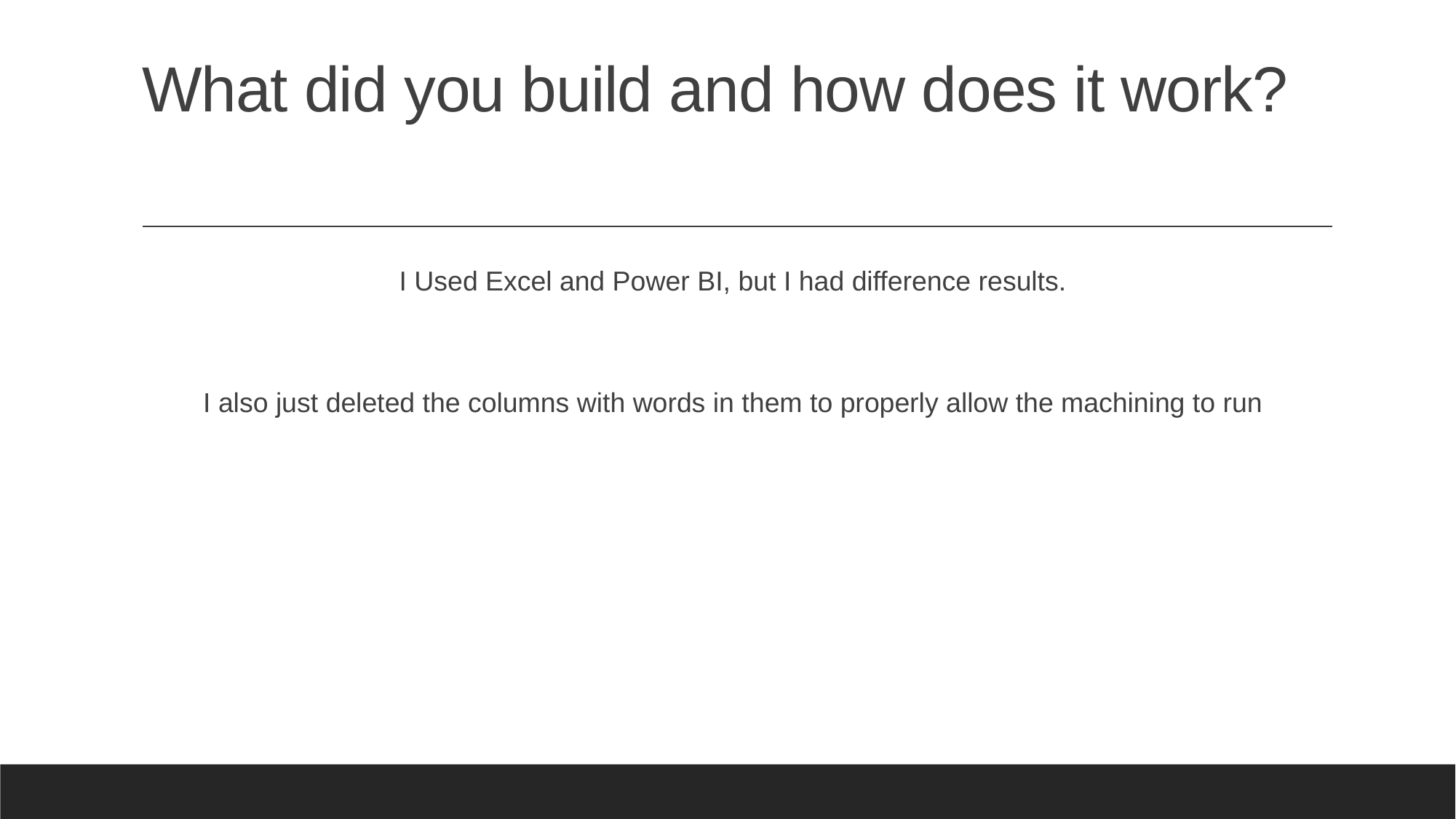

# What did you build and how does it work?
I Used Excel and Power BI, but I had difference results.

I also just deleted the columns with words in them to properly allow the machining to run